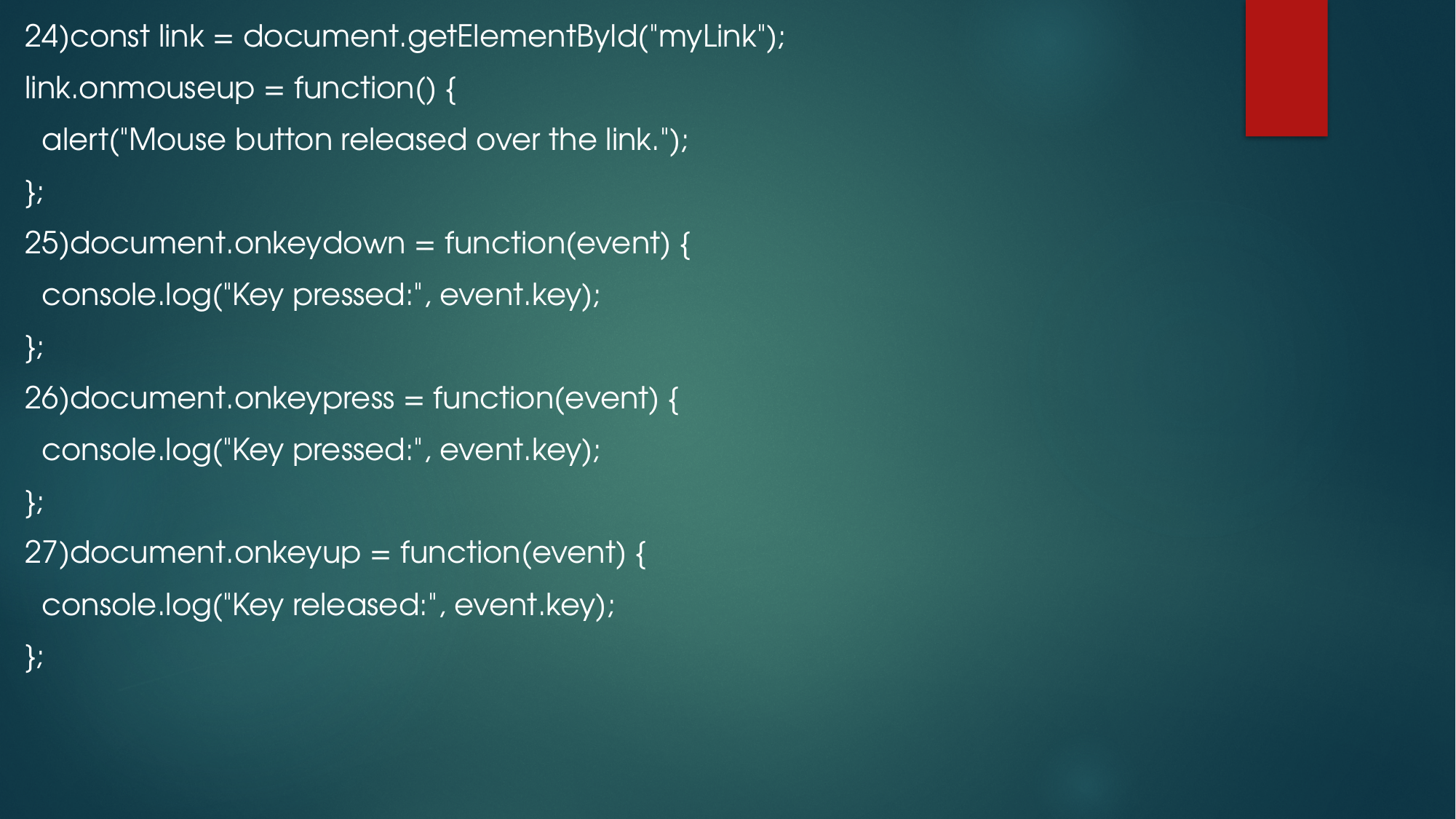

24)const link = document.getElementById("myLink");
link.onmouseup = function() {
  alert("Mouse button released over the link.");
};
25)document.onkeydown = function(event) {
  console.log("Key pressed:", event.key);
};
26)document.onkeypress = function(event) {
  console.log("Key pressed:", event.key);
};
27)document.onkeyup = function(event) {
  console.log("Key released:", event.key);
};